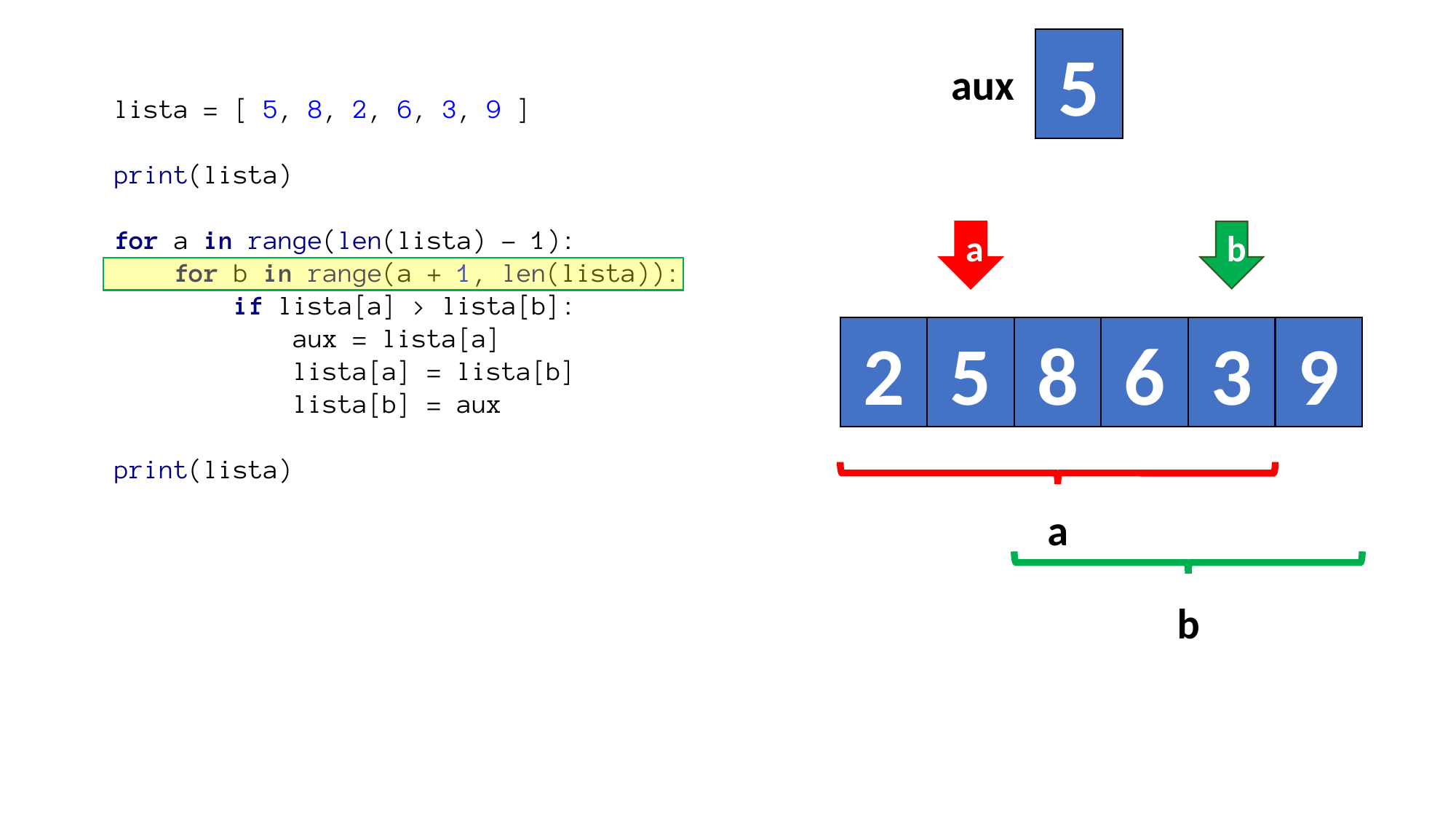

8
5
aux
lista = [ 5, 8, 2, 6, 3, 9 ]
print(lista)
for a in range(len(lista) - 1):
    for b in range(a + 1, len(lista)):
        if lista[a] > lista[b]:
            aux = lista[a]
            lista[a] = lista[b]
            lista[b] = aux
print(lista)
a
b

2
5
5
8
6
3
3
9

a

b